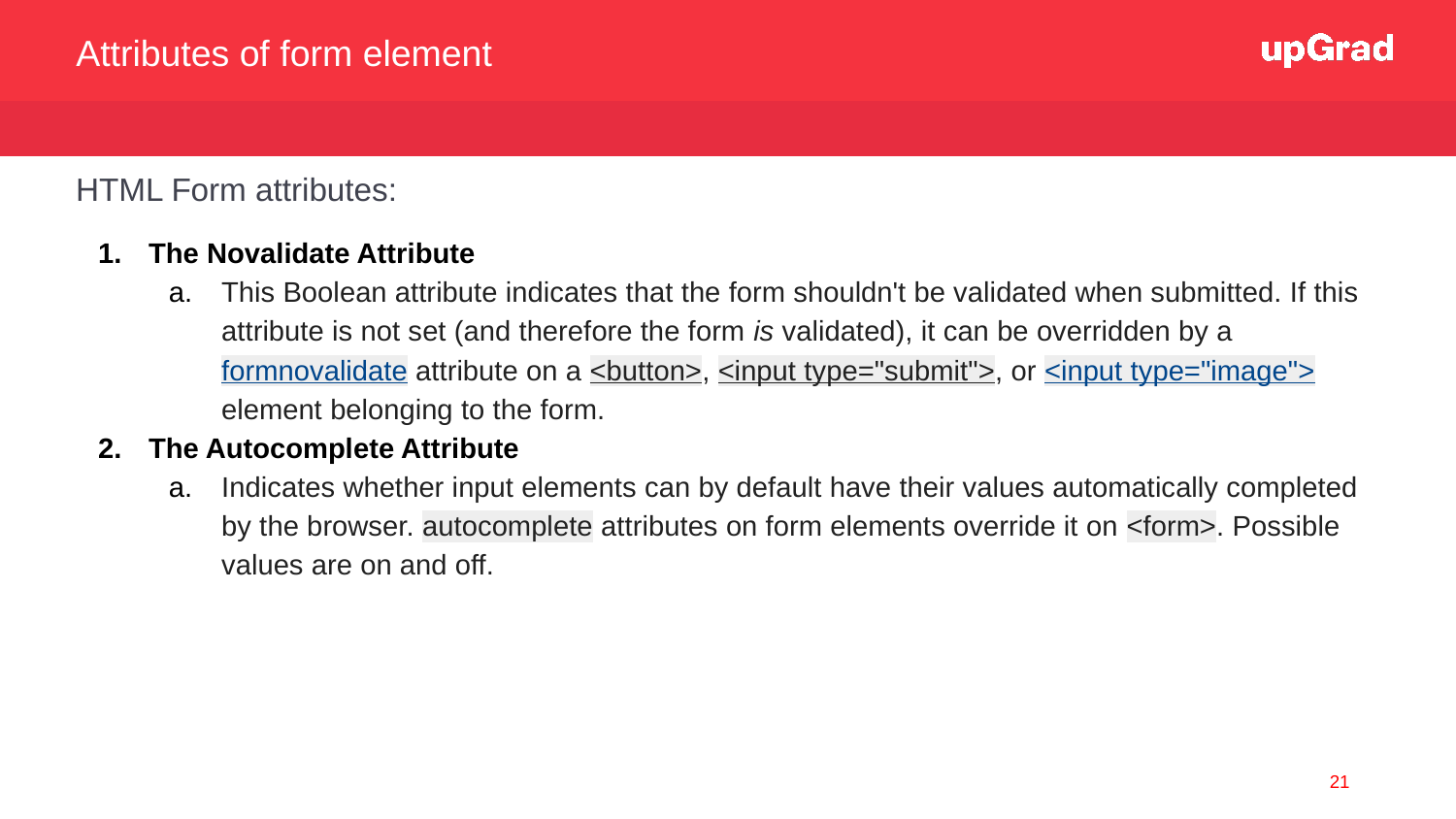

Attributes of form element

HTML Form attributes:
The Novalidate Attribute
This Boolean attribute indicates that the form shouldn't be validated when submitted. If this attribute is not set (and therefore the form is validated), it can be overridden by a formnovalidate attribute on a <button>, <input type="submit">, or <input type="image"> element belonging to the form.
The Autocomplete Attribute
Indicates whether input elements can by default have their values automatically completed by the browser. autocomplete attributes on form elements override it on <form>. Possible values are on and off.

21